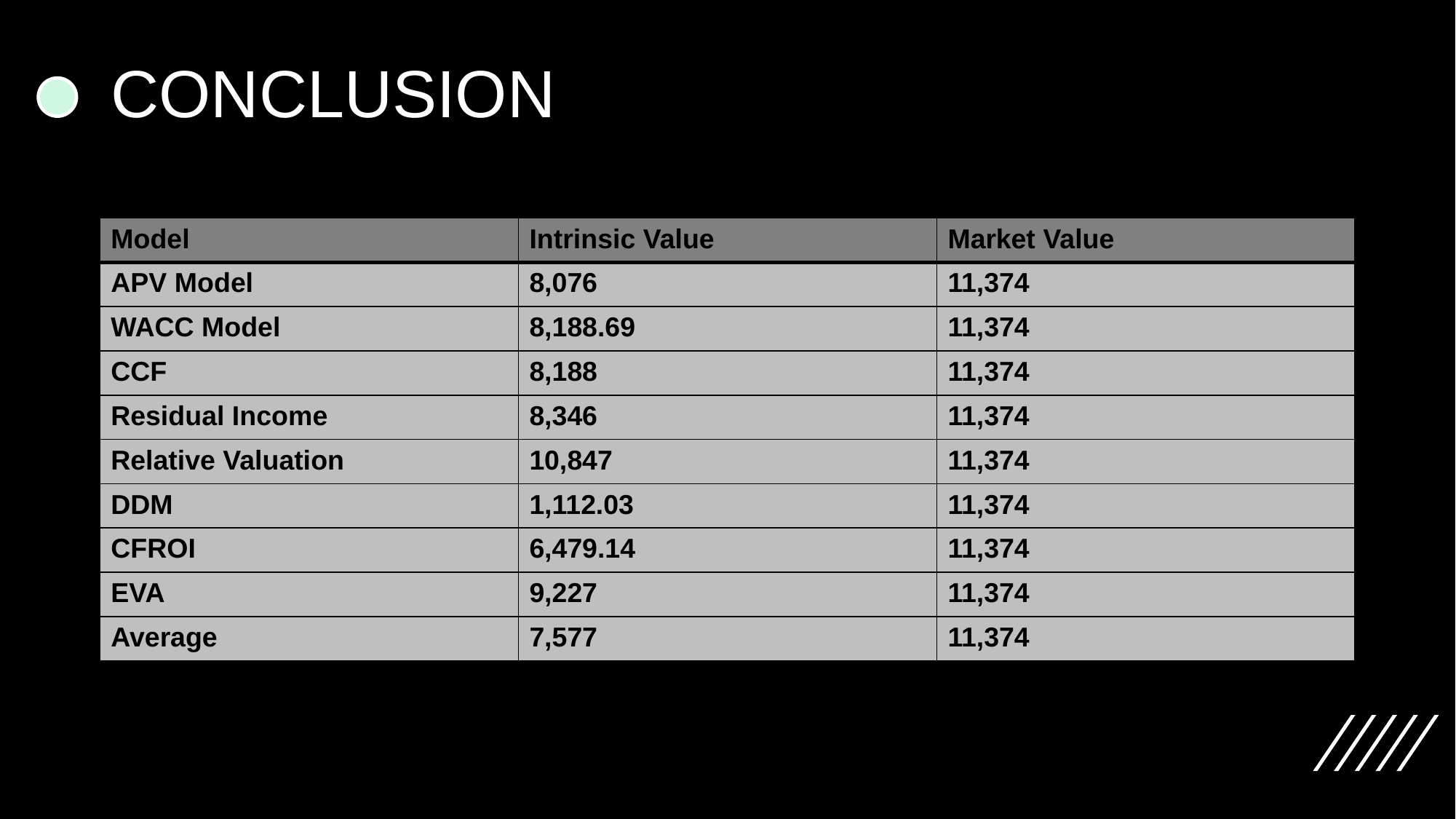

# CONCLUSION
| Model | Intrinsic Value | Market Value |
| --- | --- | --- |
| APV Model | 8,076 | 11,374 |
| WACC Model | 8,188.69 | 11,374 |
| CCF | 8,188 | 11,374 |
| Residual Income | 8,346 | 11,374 |
| Relative Valuation | 10,847 | 11,374 |
| DDM | 1,112.03 | 11,374 |
| CFROI | 6,479.14 | 11,374 |
| EVA | 9,227 | 11,374 |
| Average | 7,577 | 11,374 |